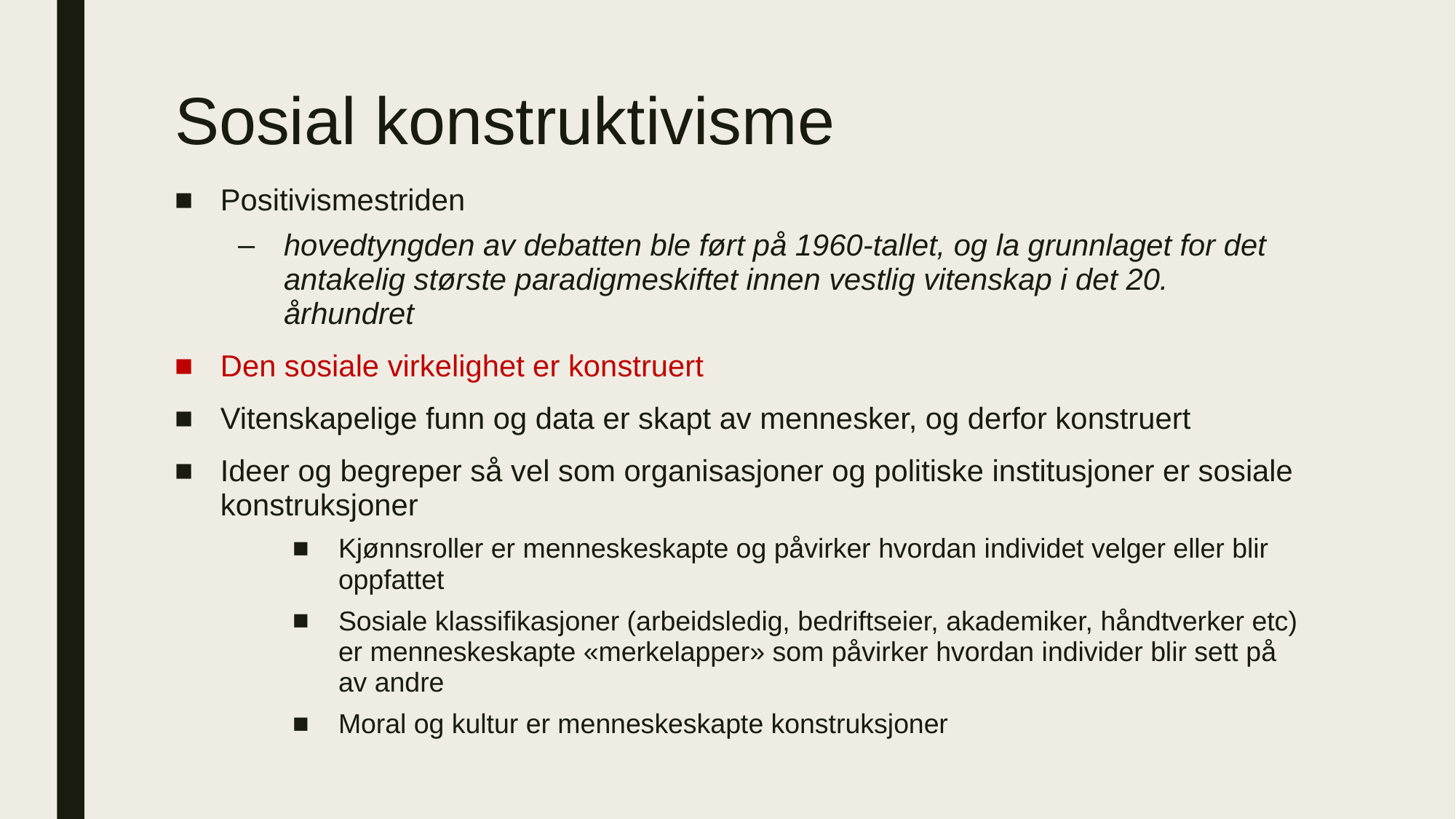

# Sosial konstruktivisme
Positivismestriden
hovedtyngden av debatten ble ført på 1960-tallet, og la grunnlaget for det antakelig største paradigmeskiftet innen vestlig vitenskap i det 20. århundret
Den sosiale virkelighet er konstruert
Vitenskapelige funn og data er skapt av mennesker, og derfor konstruert
Ideer og begreper så vel som organisasjoner og politiske institusjoner er sosiale konstruksjoner
Kjønnsroller er menneskeskapte og påvirker hvordan individet velger eller blir oppfattet
Sosiale klassifikasjoner (arbeidsledig, bedriftseier, akademiker, håndtverker etc) er menneskeskapte «merkelapper» som påvirker hvordan individer blir sett på av andre
Moral og kultur er menneskeskapte konstruksjoner